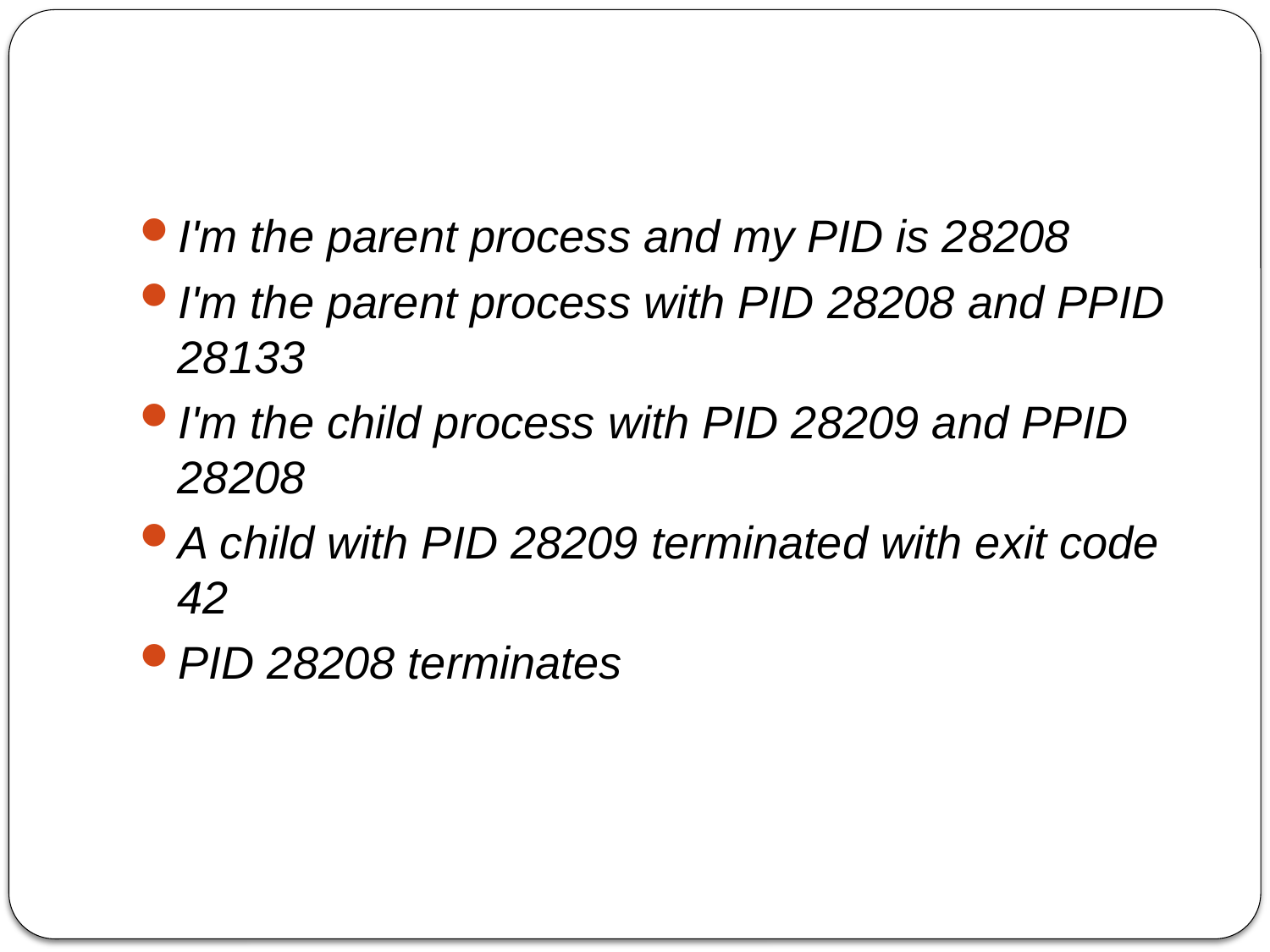

#
I'm the parent process and my PID is 28208
I'm the parent process with PID 28208 and PPID 28133
I'm the child process with PID 28209 and PPID 28208
A child with PID 28209 terminated with exit code 42
PID 28208 terminates